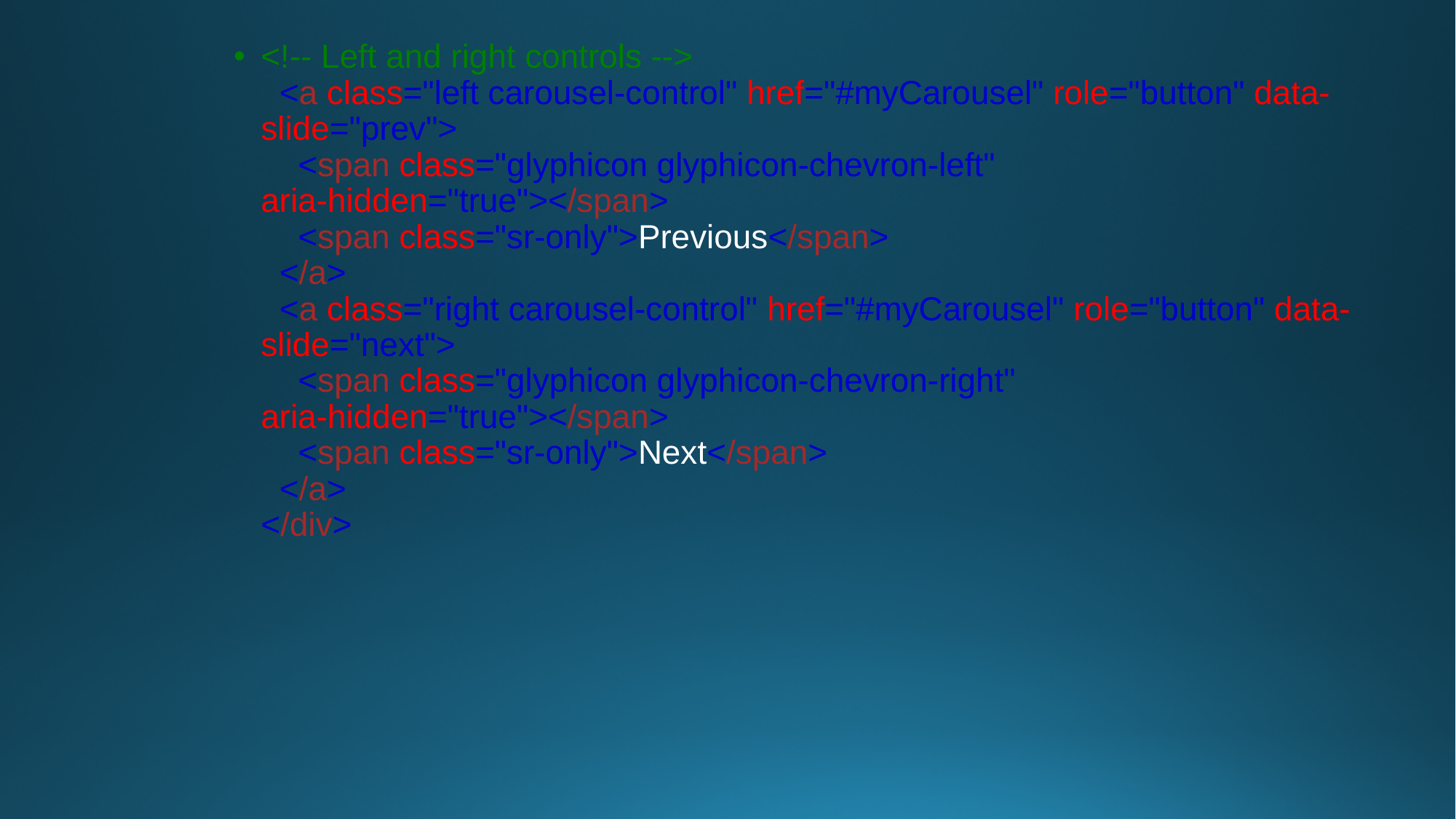

<!-- Left and right controls -->
  <a class="left carousel-control" href="#myCarousel" role="button" data-slide="prev">
    <span class="glyphicon glyphicon-chevron-left" aria-hidden="true"></span>
    <span class="sr-only">Previous</span>
  </a>
  <a class="right carousel-control" href="#myCarousel" role="button" data-slide="next">
    <span class="glyphicon glyphicon-chevron-right" aria-hidden="true"></span>
    <span class="sr-only">Next</span>
  </a>
</div>